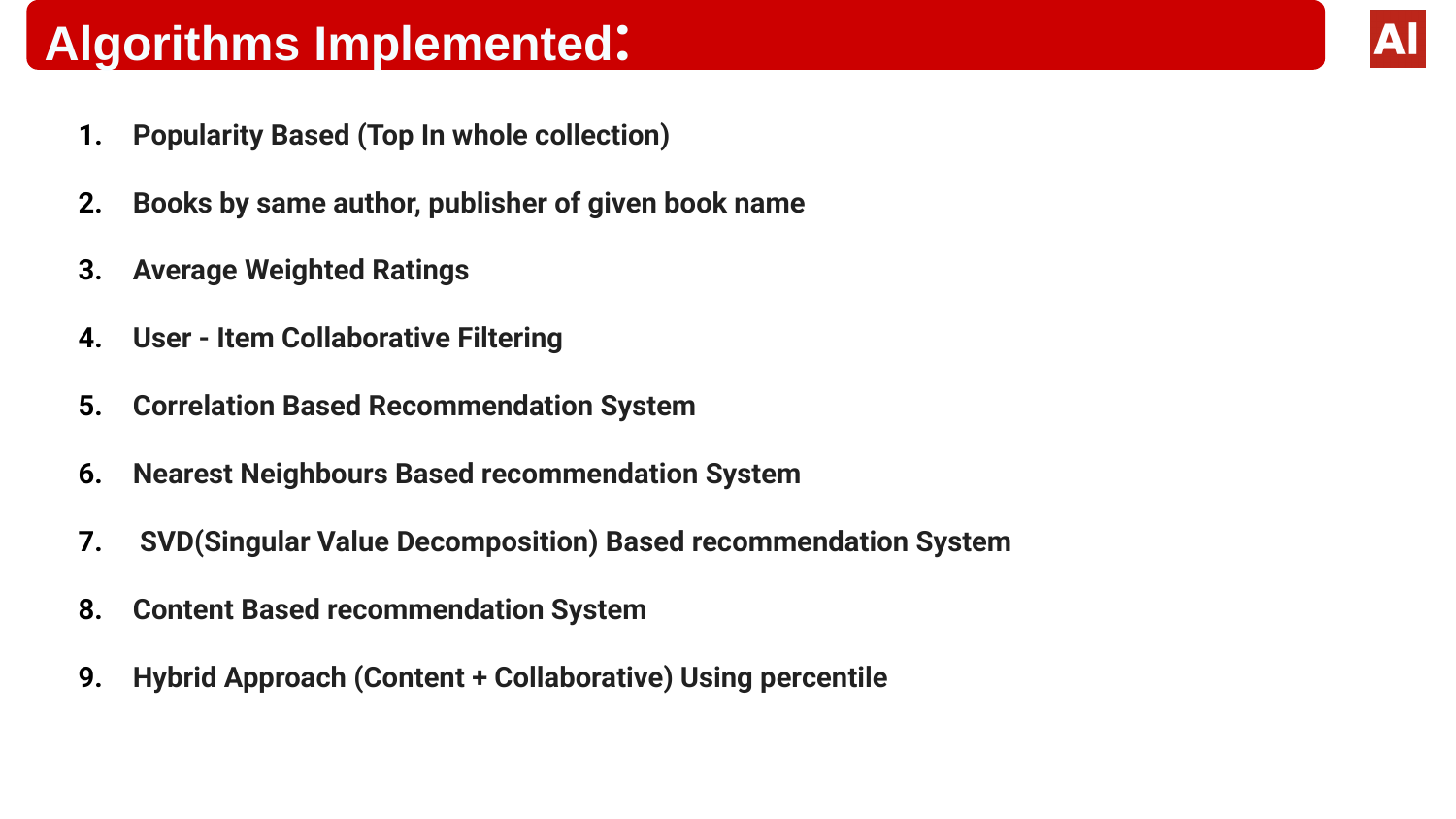

Algorithms Implemented:
#
Popularity Based (Top In whole collection)

Books by same author, publisher of given book name

Average Weighted Ratings

User - Item Collaborative Filtering

Correlation Based Recommendation System

Nearest Neighbours Based recommendation System

 SVD(Singular Value Decomposition) Based recommendation System

Content Based recommendation System

Hybrid Approach (Content + Collaborative) Using percentile